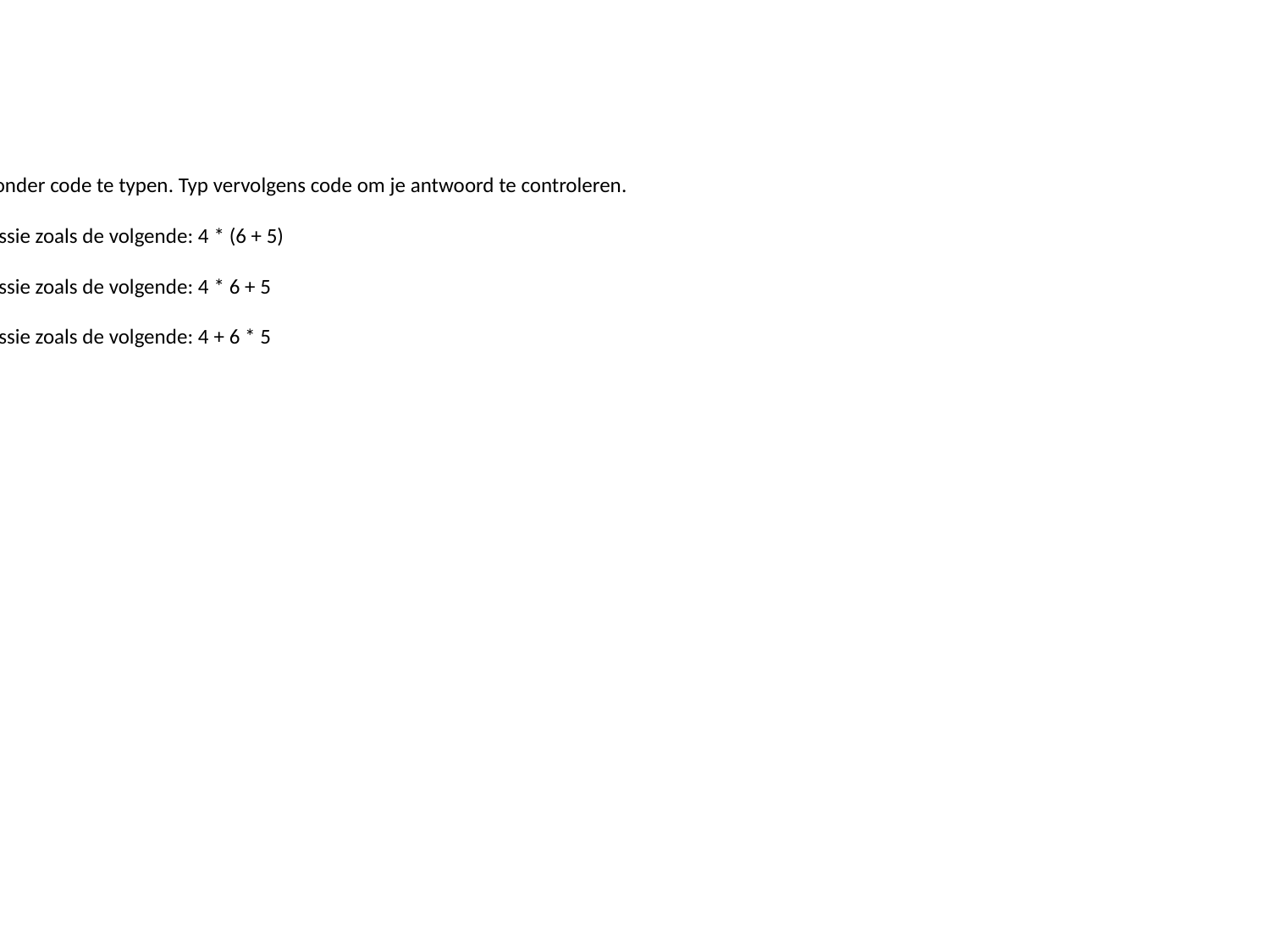

Info:
Beantwoord deze 3 vragen zonder code te typen. Typ vervolgens code om je antwoord te controleren.
    Wat retourneert het expressie zoals de volgende: 4 * (6 + 5)
    Wat retourneert het expressie zoals de volgende: 4 * 6 + 5
    Wat retourneert het expressie zoals de volgende: 4 + 6 * 5